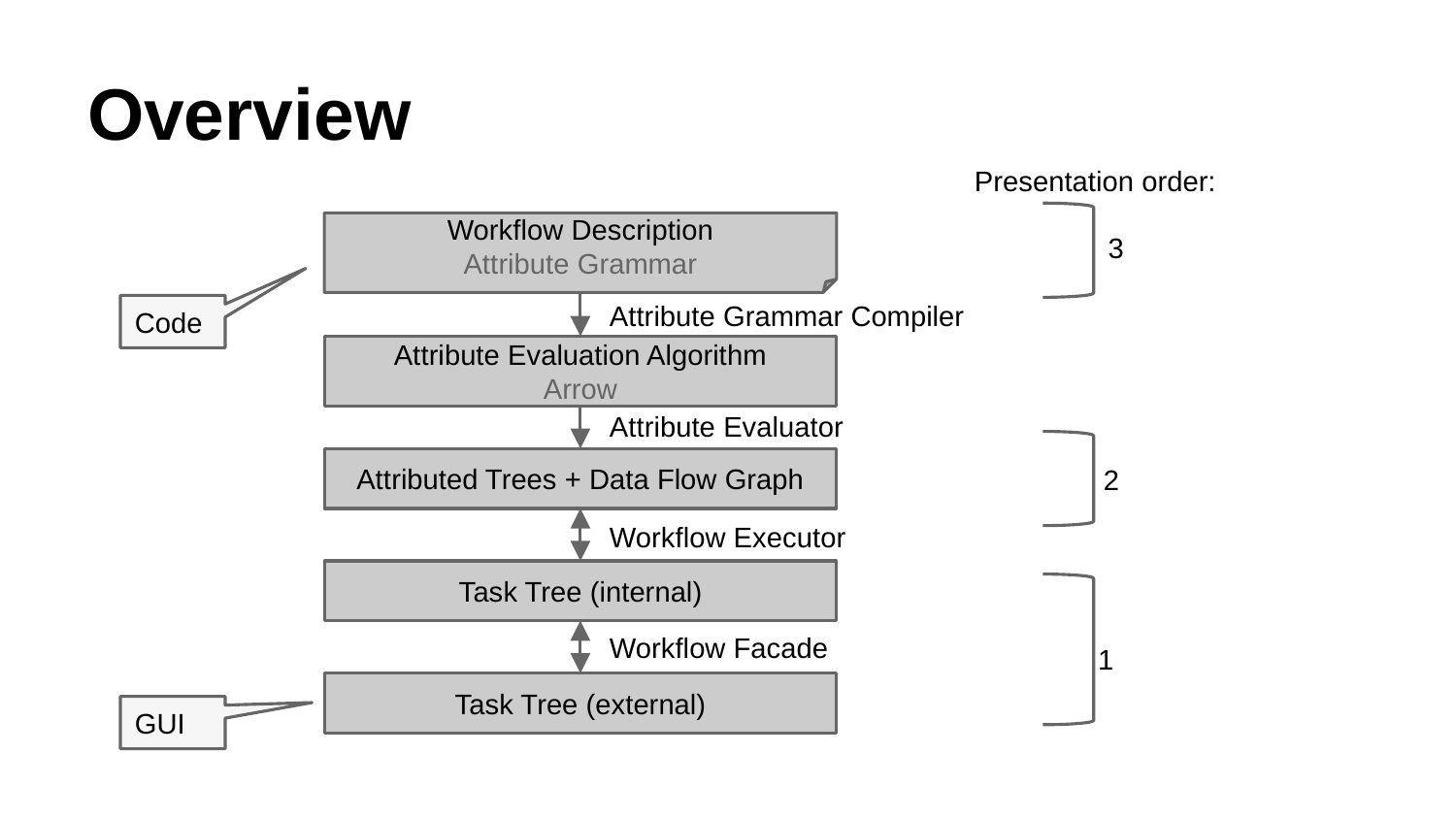

# Overview
Presentation order:

Workflow Description
Attribute Grammar
3
Attribute Grammar Compiler
Code
Attribute Evaluation Algorithm
Arrow
Attribute Evaluator

2
Attributed Trees + Data Flow Graph
Workflow Executor
Task Tree (internal)

Workflow Facade
1
Task Tree (external)
GUI